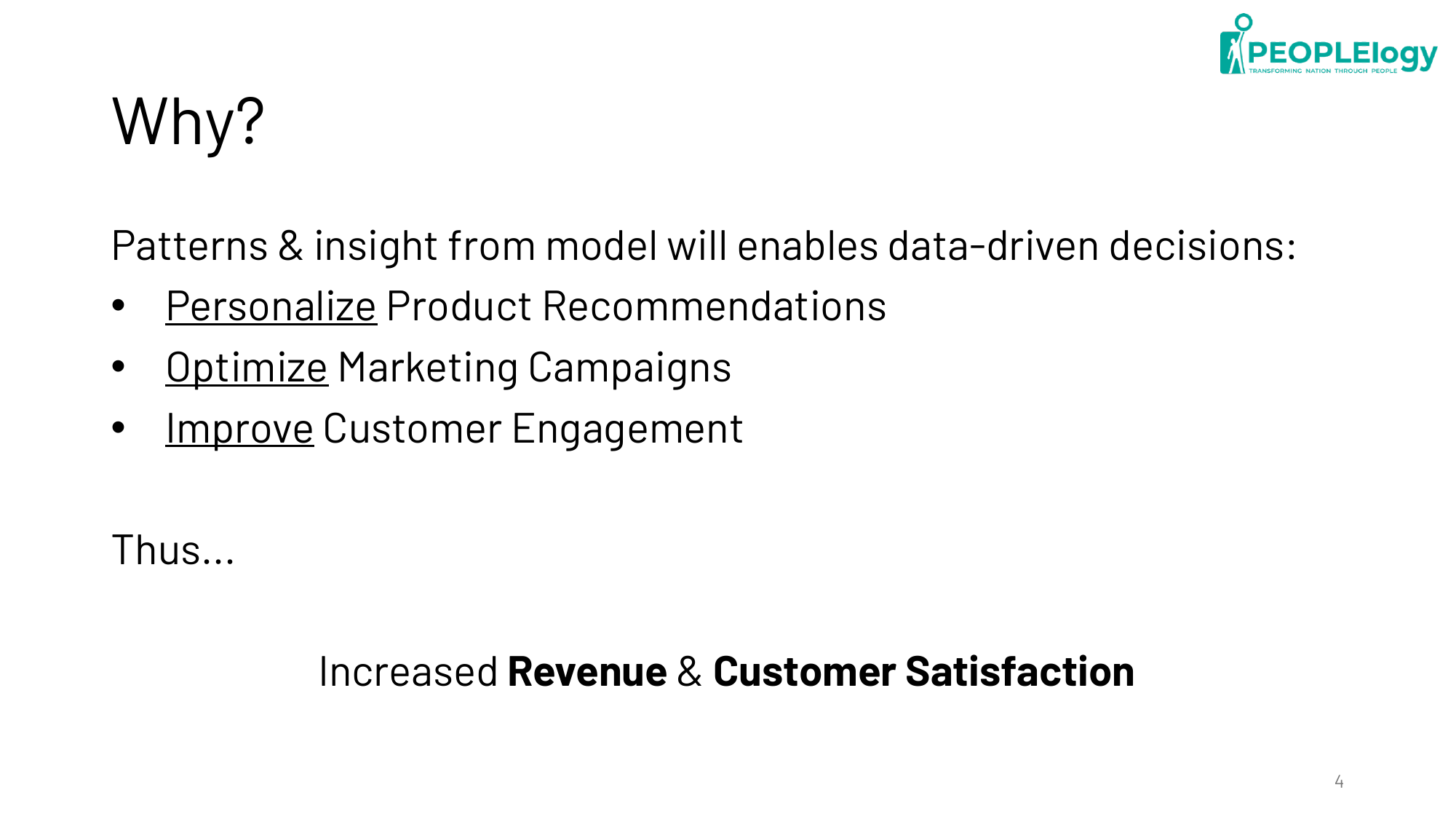

# Why?
Patterns & insight from model will enables data-driven decisions:
Personalize Product Recommendations
Optimize Marketing Campaigns
Improve Customer Engagement

Thus...

Increased Revenue & Customer Satisfaction

4